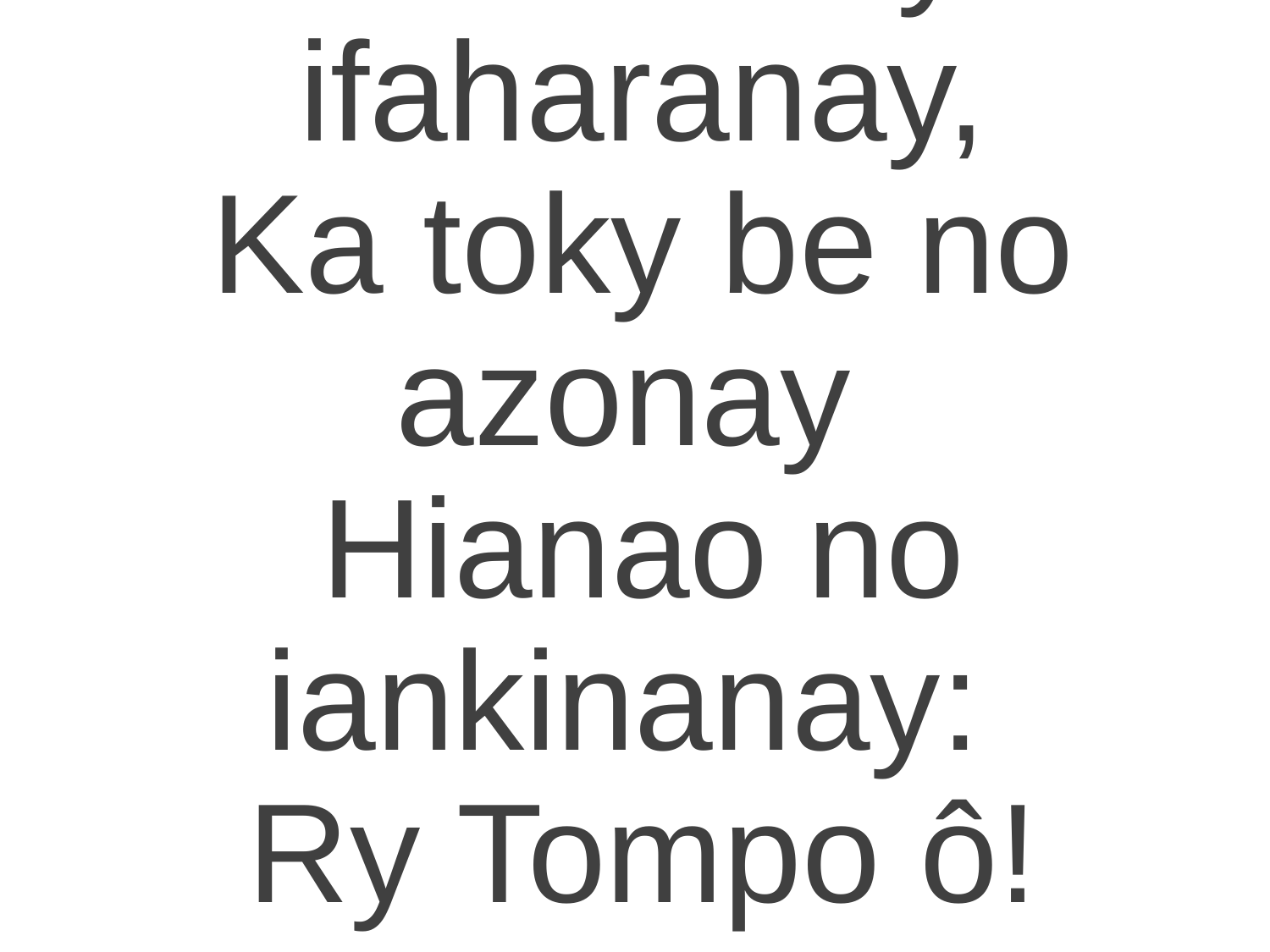

3. Fa misy ifaharanay,
Ka toky be no azonay
Hianao no iankinanay:
Ry Tompo ô! Vonjeo!